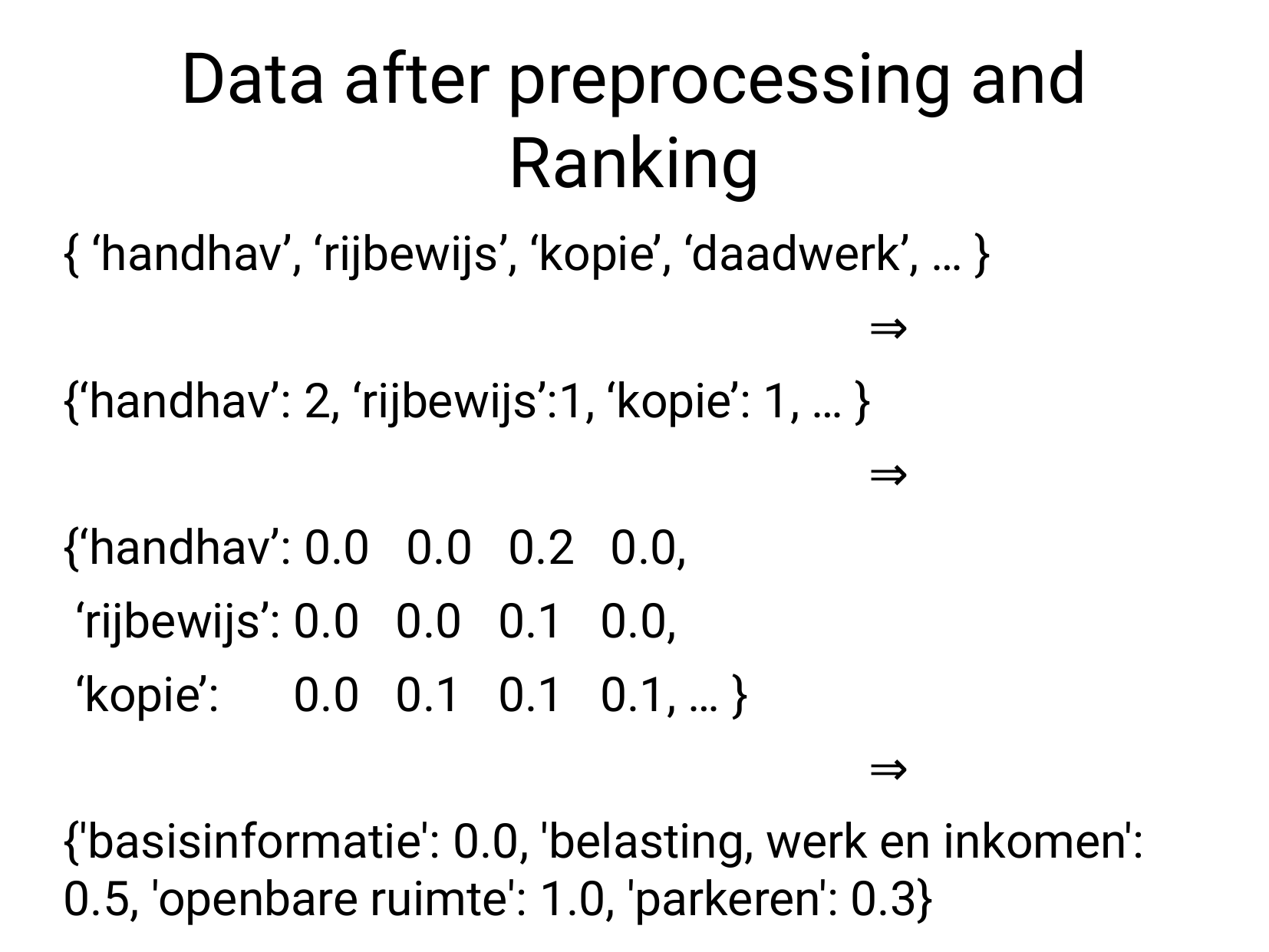

Data after preprocessing and Ranking
{ ‘handhav’, ‘rijbewijs’, ‘kopie’, ‘daadwerk’, … }
							⇒
{‘handhav’: 2, ‘rijbewijs’:1, ‘kopie’: 1, … }
							⇒
{‘handhav’: 0.0   0.0   0.2   0.0,
 ‘rijbewijs’: 0.0   0.0   0.1   0.0,
 ‘kopie’:	0.0   0.1   0.1   0.1, … }
							⇒
{'basisinformatie': 0.0, 'belasting, werk en inkomen': 0.5, 'openbare ruimte': 1.0, 'parkeren': 0.3}